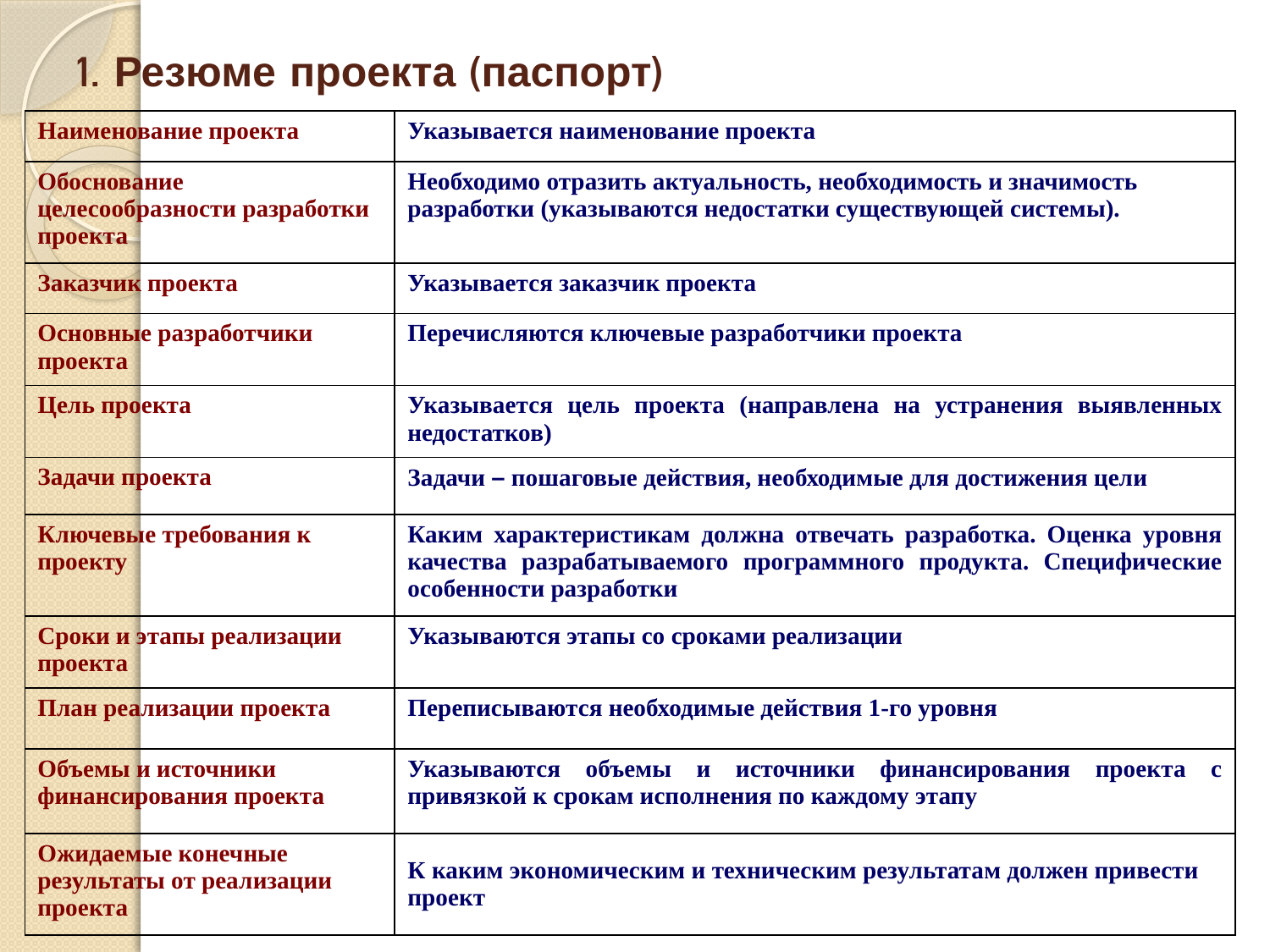

# 1. Резюме проекта (паспорт)
| Наименование проекта | Указывается наименование проекта |
| --- | --- |
| Обоснование целесообразности разработки проекта | Необходимо отразить актуальность, необходимость и значимость разработки (указываются недостатки существующей системы). |
| Заказчик проекта | Указывается заказчик проекта |
| Основные разработчики проекта | Перечисляются ключевые разработчики проекта |
| Цель проекта | Указывается цель проекта (направлена на устранения выявленных недостатков) |
| Задачи проекта | Задачи – пошаговые действия, необходимые для достижения цели |
| Ключевые требования к проекту | Каким характеристикам должна отвечать разработка. Оценка уровня качества разрабатываемого программного продукта. Специфические особенности разработки |
| Сроки и этапы реализации проекта | Указываются этапы со сроками реализации |
| План реализации проекта | Переписываются необходимые действия 1-го уровня |
| Объемы и источники финансирования проекта | Указываются объемы и источники финансирования проекта с привязкой к срокам исполнения по каждому этапу |
| Ожидаемые конечные результаты от реализации проекта | К каким экономическим и техническим результатам должен привести проект |